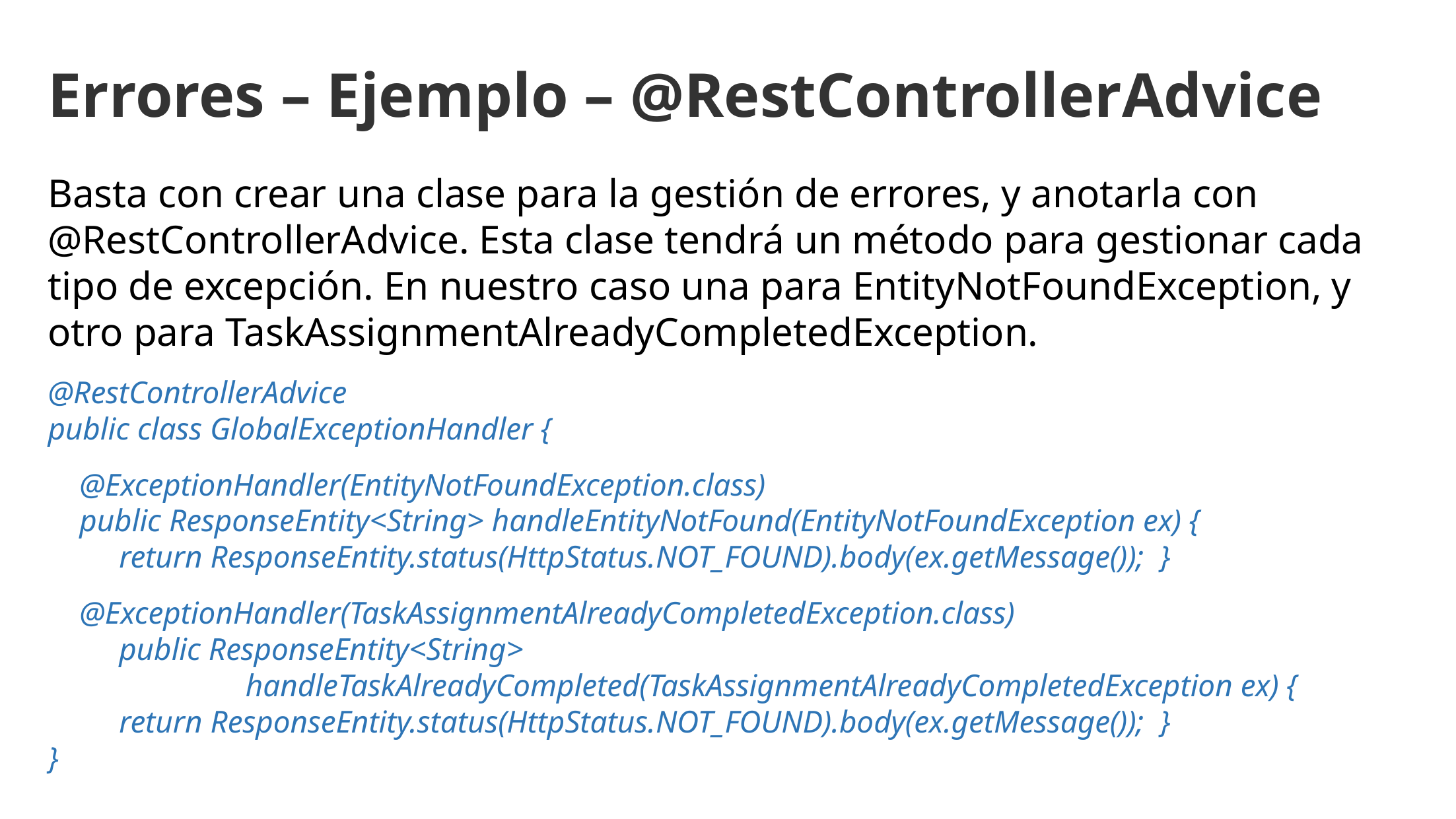

Errores – Ejemplo – @RestControllerAdvice
Basta con crear una clase para la gestión de errores, y anotarla con @RestControllerAdvice. Esta clase tendrá un método para gestionar cada tipo de excepción. En nuestro caso una para EntityNotFoundException, y otro para TaskAssignmentAlreadyCompletedException.
@RestControllerAdvice
public class GlobalExceptionHandler {
    @ExceptionHandler(EntityNotFoundException.class)
    public ResponseEntity<String> handleEntityNotFound(EntityNotFoundException ex) {
         return ResponseEntity.status(HttpStatus.NOT_FOUND).body(ex.getMessage());  }
    @ExceptionHandler(TaskAssignmentAlreadyCompletedException.class)
         public ResponseEntity<String>
                         handleTaskAlreadyCompleted(TaskAssignmentAlreadyCompletedException ex) {
         return ResponseEntity.status(HttpStatus.NOT_FOUND).body(ex.getMessage());  }
}